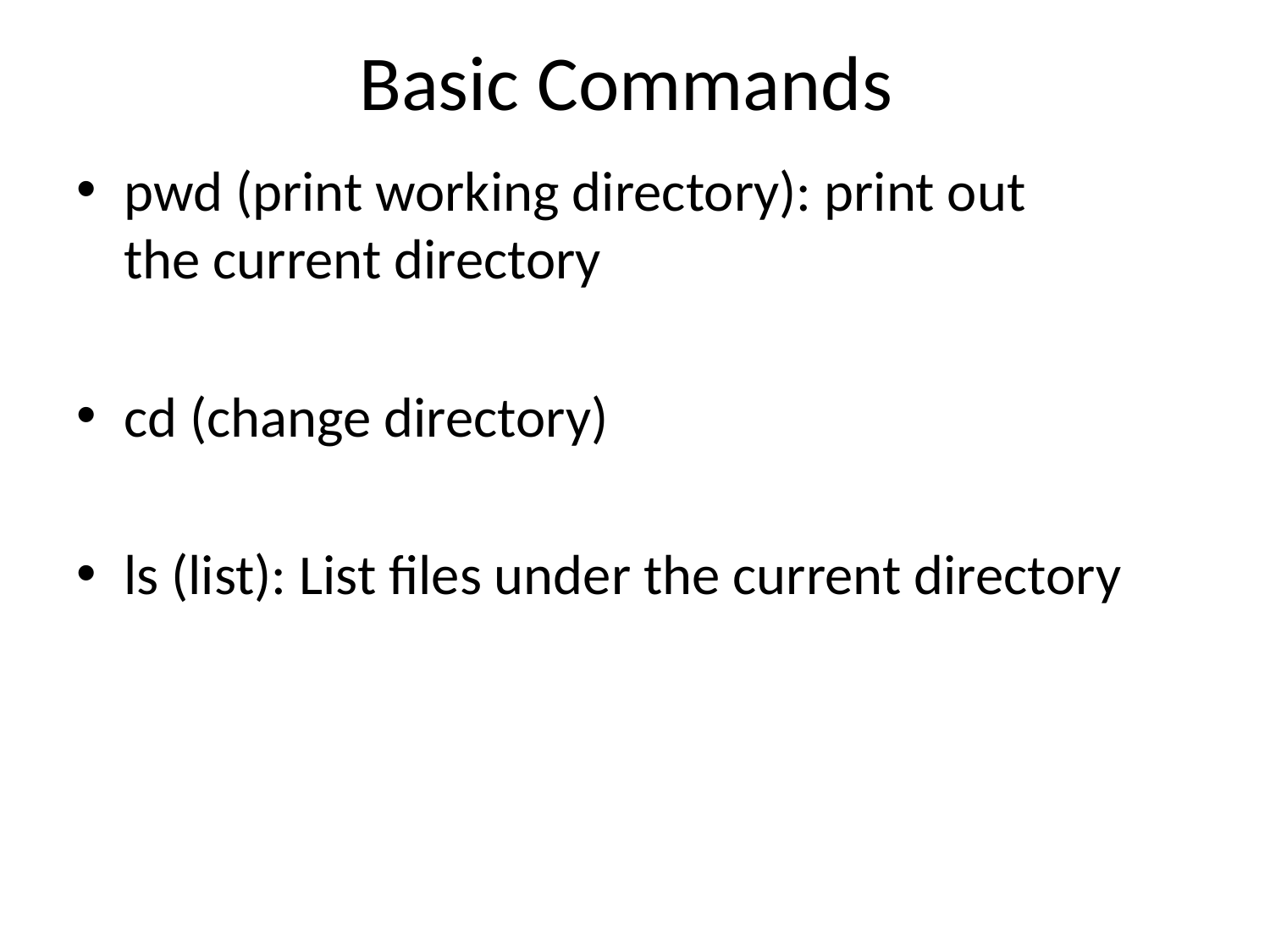

# Basic Commands
pwd (print working directory): print out
the current directory

cd (change directory)

ls (list): List files under the current directory